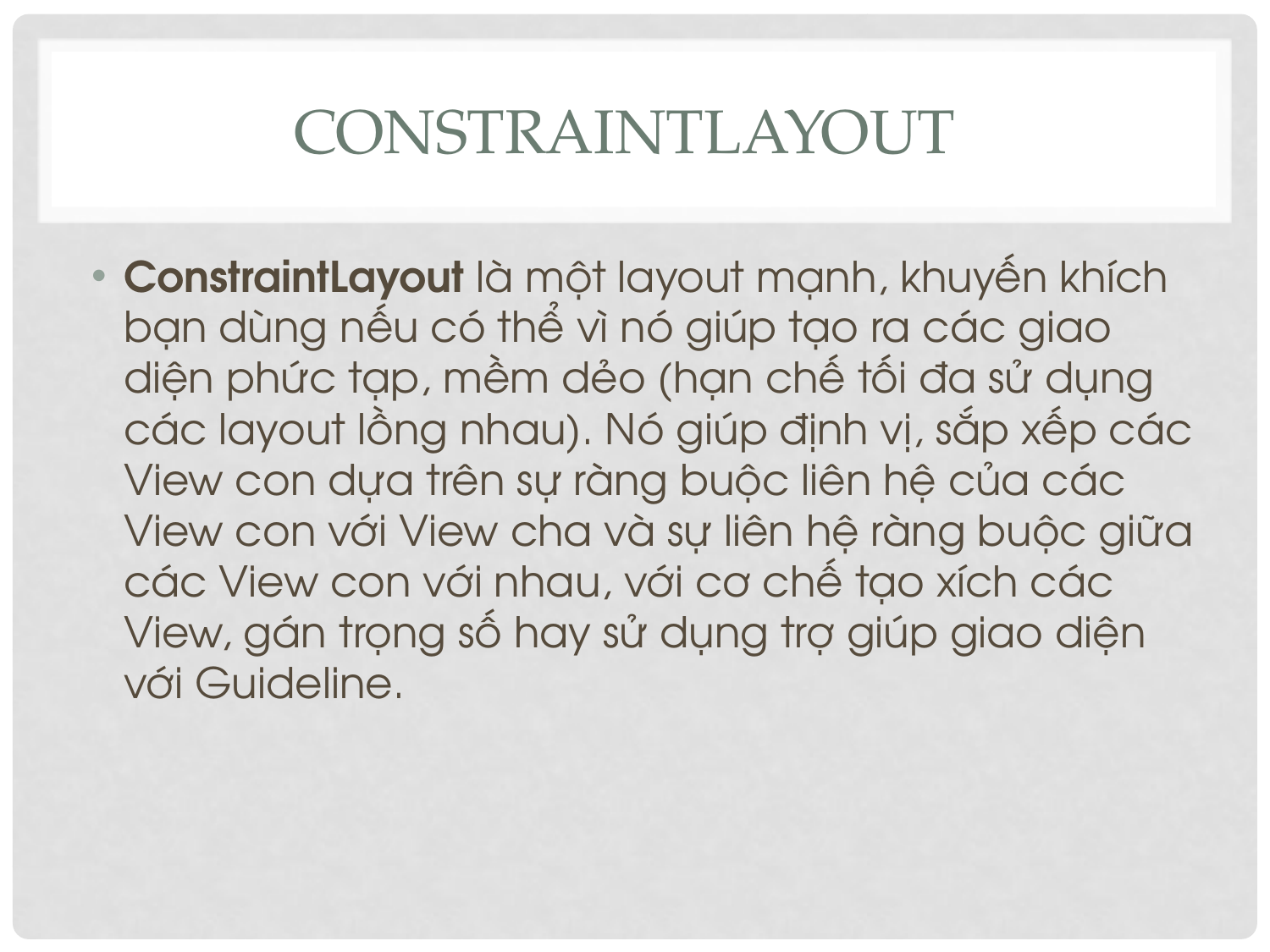

# ConstraintLayout
ConstraintLayout là một layout mạnh, khuyến khích bạn dùng nếu có thể vì nó giúp tạo ra các giao diện phức tạp, mềm dẻo (hạn chế tối đa sử dụng các layout lồng nhau). Nó giúp định vị, sắp xếp các View con dựa trên sự ràng buộc liên hệ của các View con với View cha và sự liên hệ ràng buộc giữa các View con với nhau, với cơ chế tạo xích các View, gán trọng số hay sử dụng trợ giúp giao diện với Guideline.